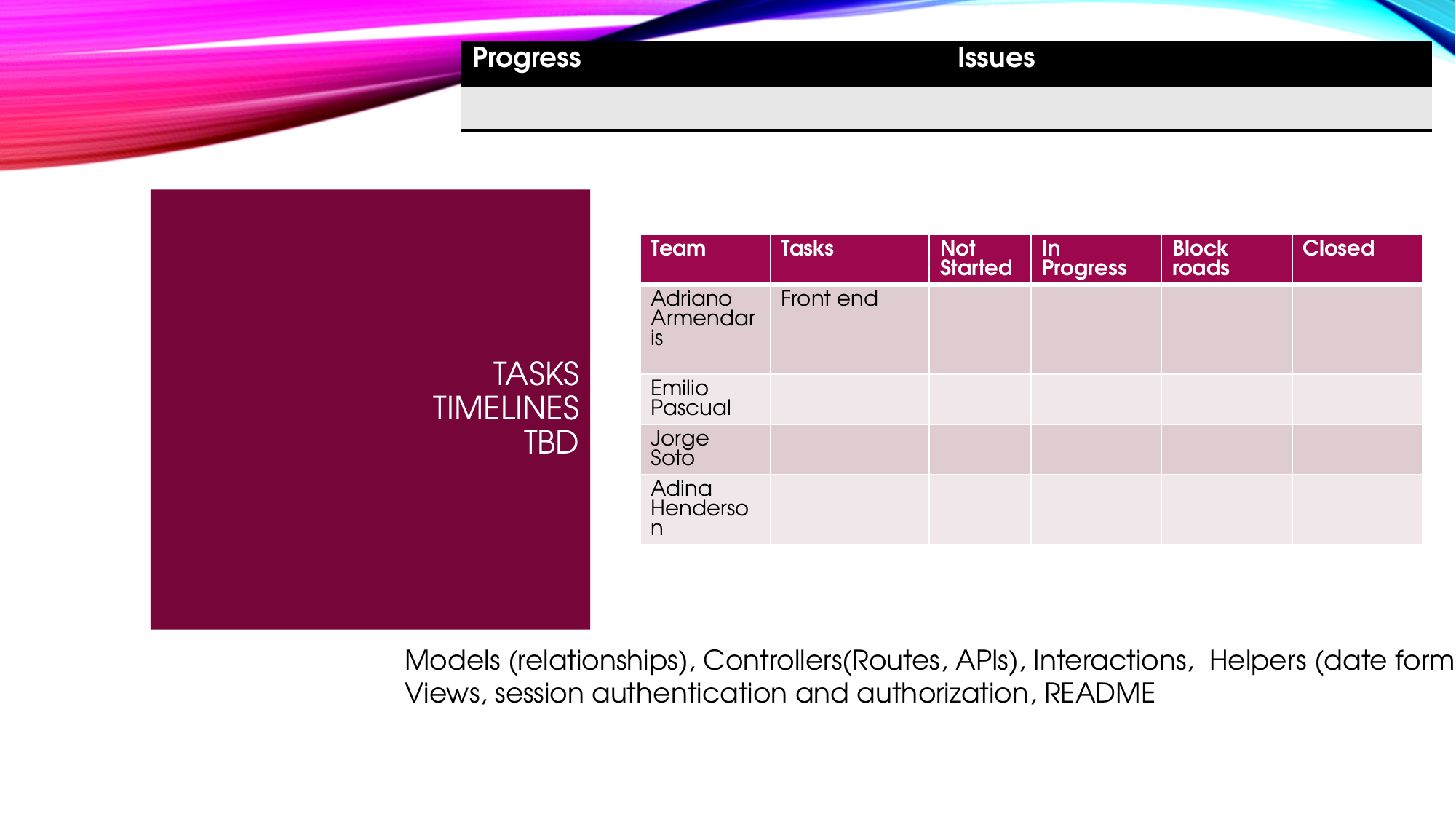

| Progress | Issues |
| --- | --- |
|  |  |
# TASKS timelines TBD
| Team | Tasks | Not Started | In Progress | Block roads | Closed |
| --- | --- | --- | --- | --- | --- |
| Adriano Armendaris | Front end |  |  |  |  |
| Emilio Pascual |  |  |  |  |  |
| Jorge Soto |  |  |  |  |  |
| Adina Henderson |  |  |  |  |  |
Models (relationships), Controllers(Routes, APIs), Interactions,  Helpers (date format),
Views, session authentication and authorization, README